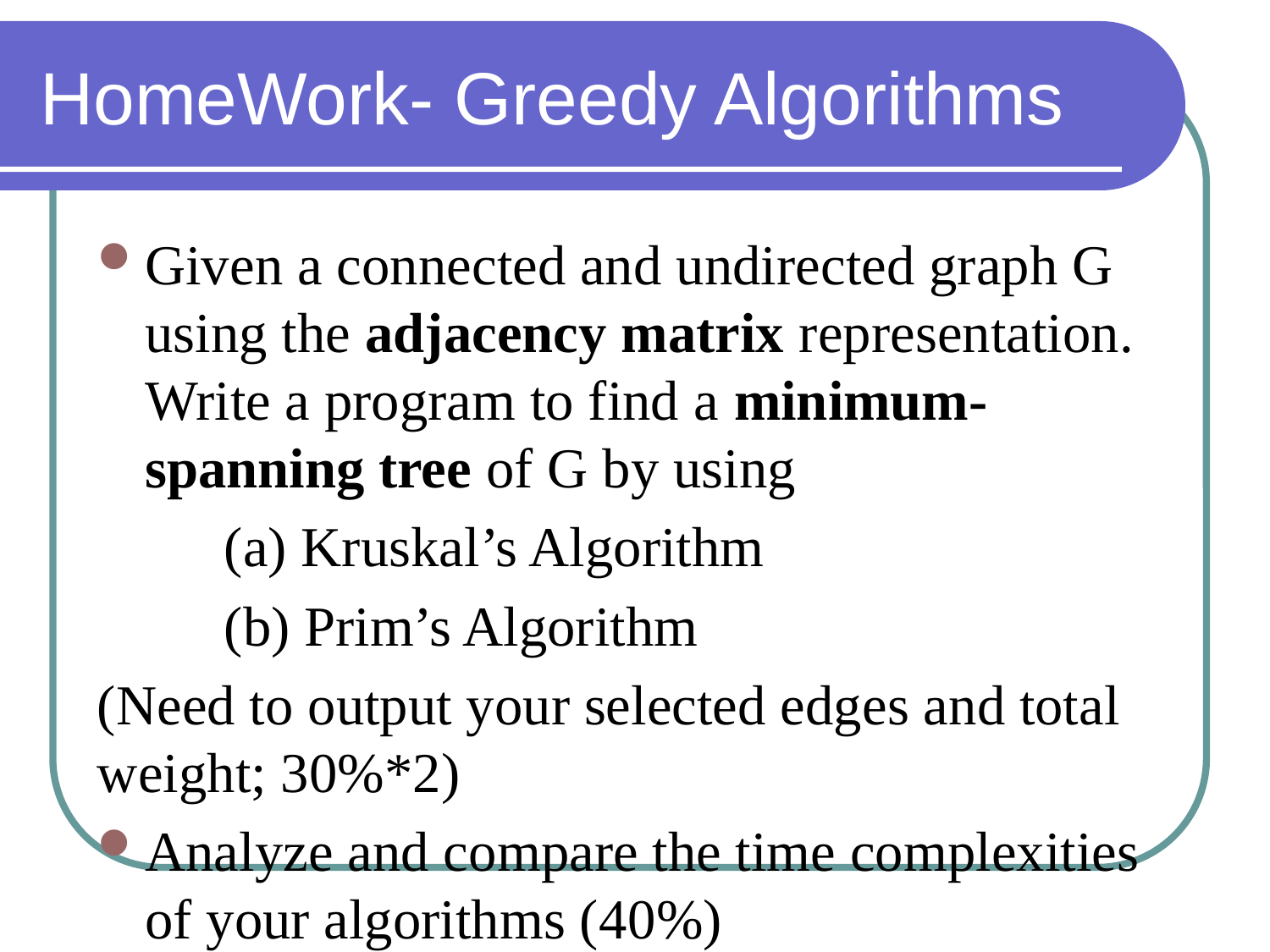

# HomeWork- Greedy Algorithms
Given a connected and undirected graph G using the adjacency matrix representation. Write a program to find a minimum-spanning tree of G by using
	(a) Kruskal’s Algorithm
	(b) Prim’s Algorithm
(Need to output your selected edges and total weight; 30%*2)
Analyze and compare the time complexities of your algorithms (40%)